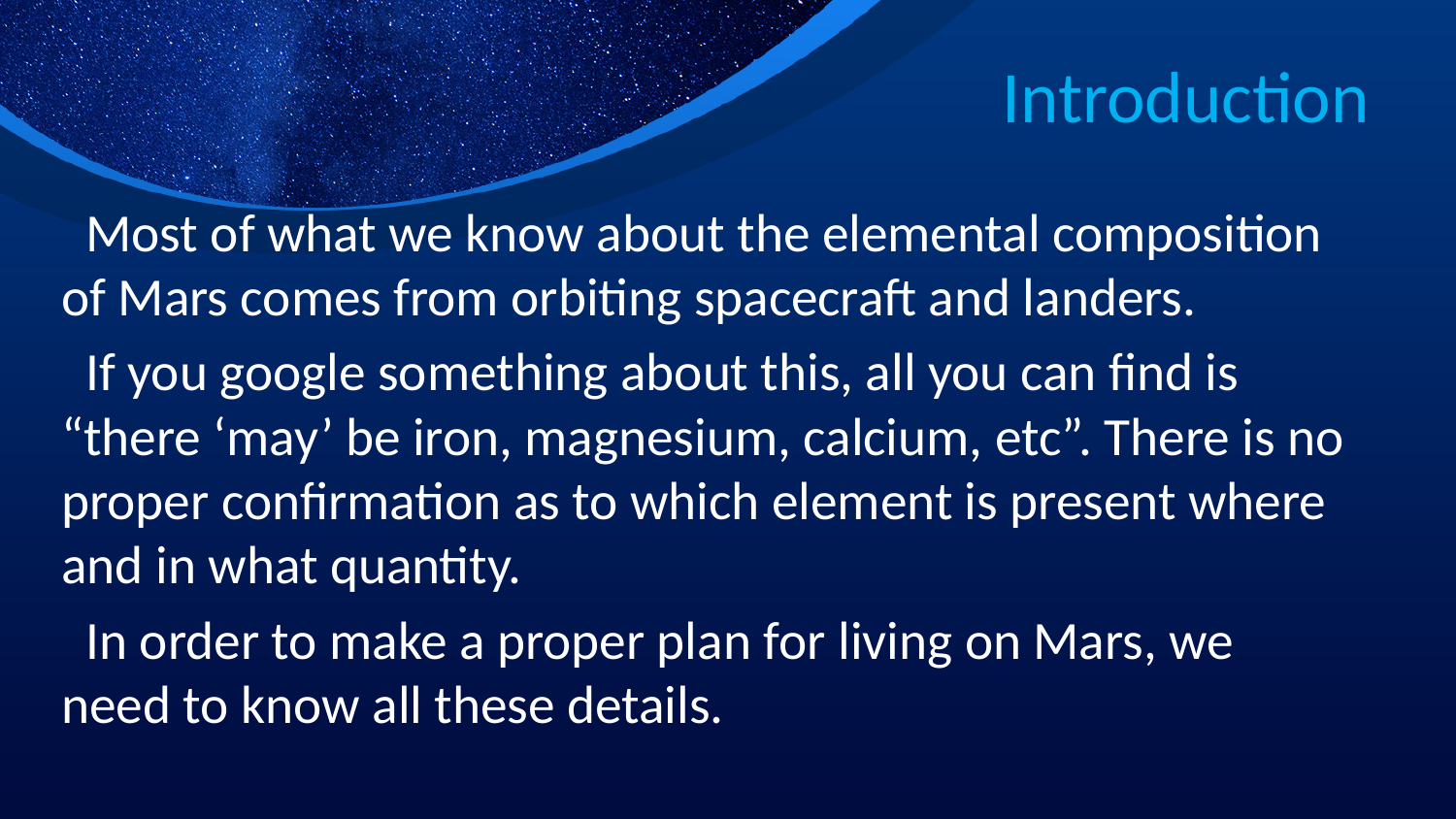

# Introduction
  Most of what we know about the elemental composition of Mars comes from orbiting spacecraft and landers.
  If you google something about this, all you can find is “there ‘may’ be iron, magnesium, calcium, etc”. There is no proper confirmation as to which element is present where and in what quantity.
  In order to make a proper plan for living on Mars, we need to know all these details.